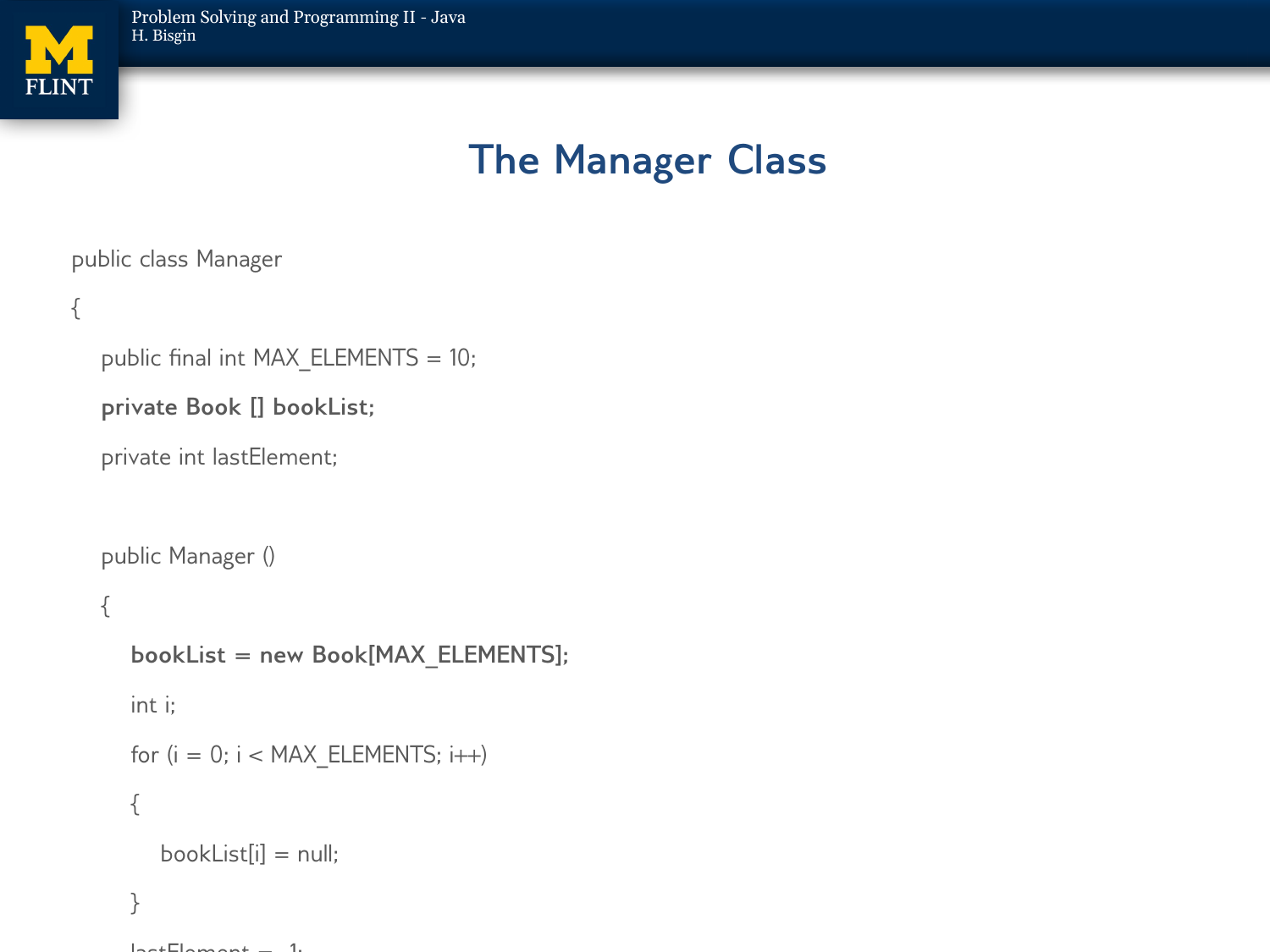

# The Manager Class
public class Manager
{
    public final int MAX_ELEMENTS = 10;
    private Book [] bookList;
    private int lastElement;

    public Manager ()
    {
        bookList = new Book[MAX_ELEMENTS];
        int i;
        for (i = 0; i < MAX_ELEMENTS; i++)
        {
            bookList[i] = null;
        }
        lastElement = -1;
    }